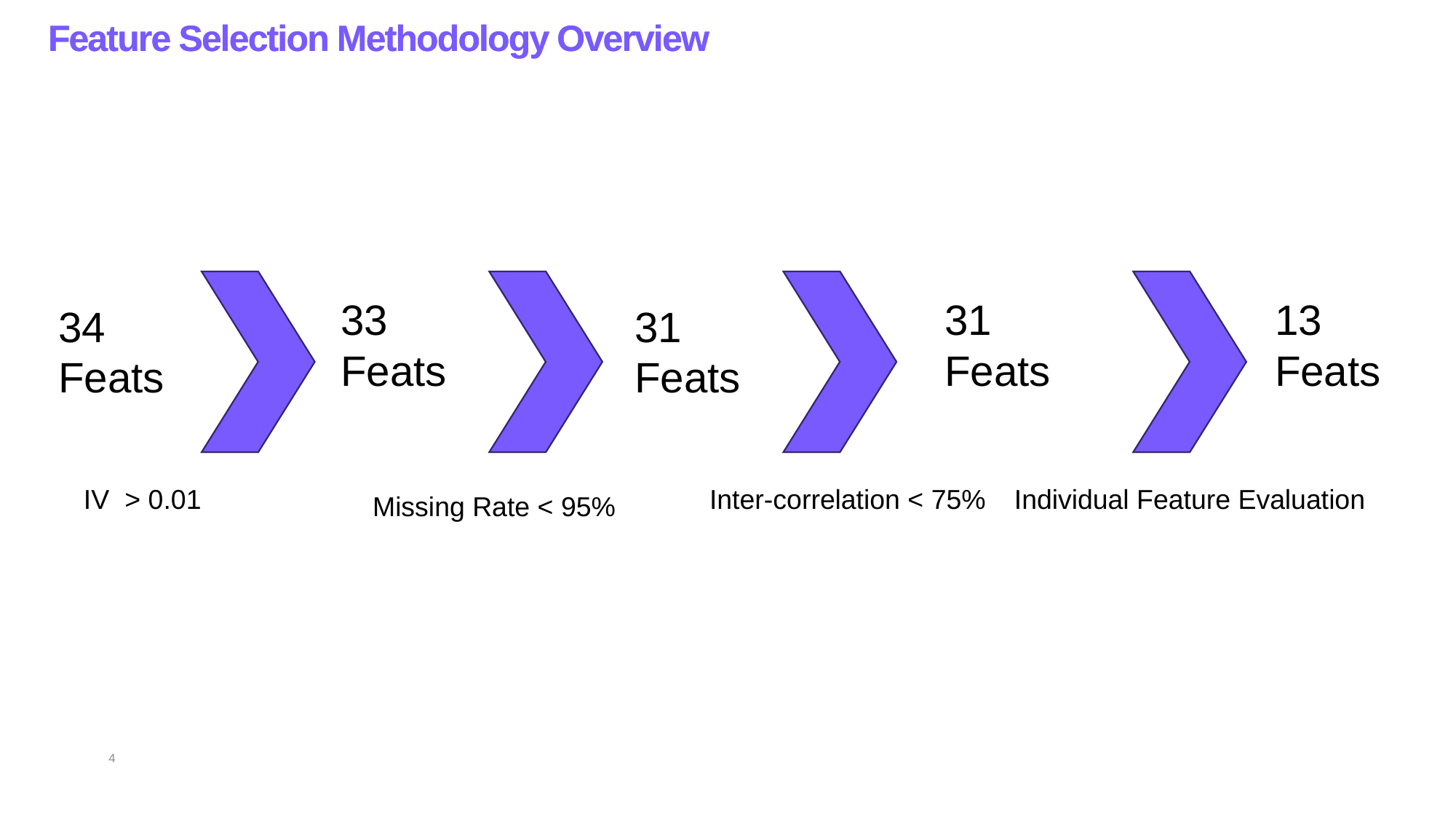

Feature Selection Methodology Overview
Feature Selection Methodology Overview

31
Feats

33
Feats
31
Feats
13
Feats
34
Feats
IV  > 0.01
Inter-correlation < 75%
Individual Feature Evaluation

Missing Rate < 95%
4